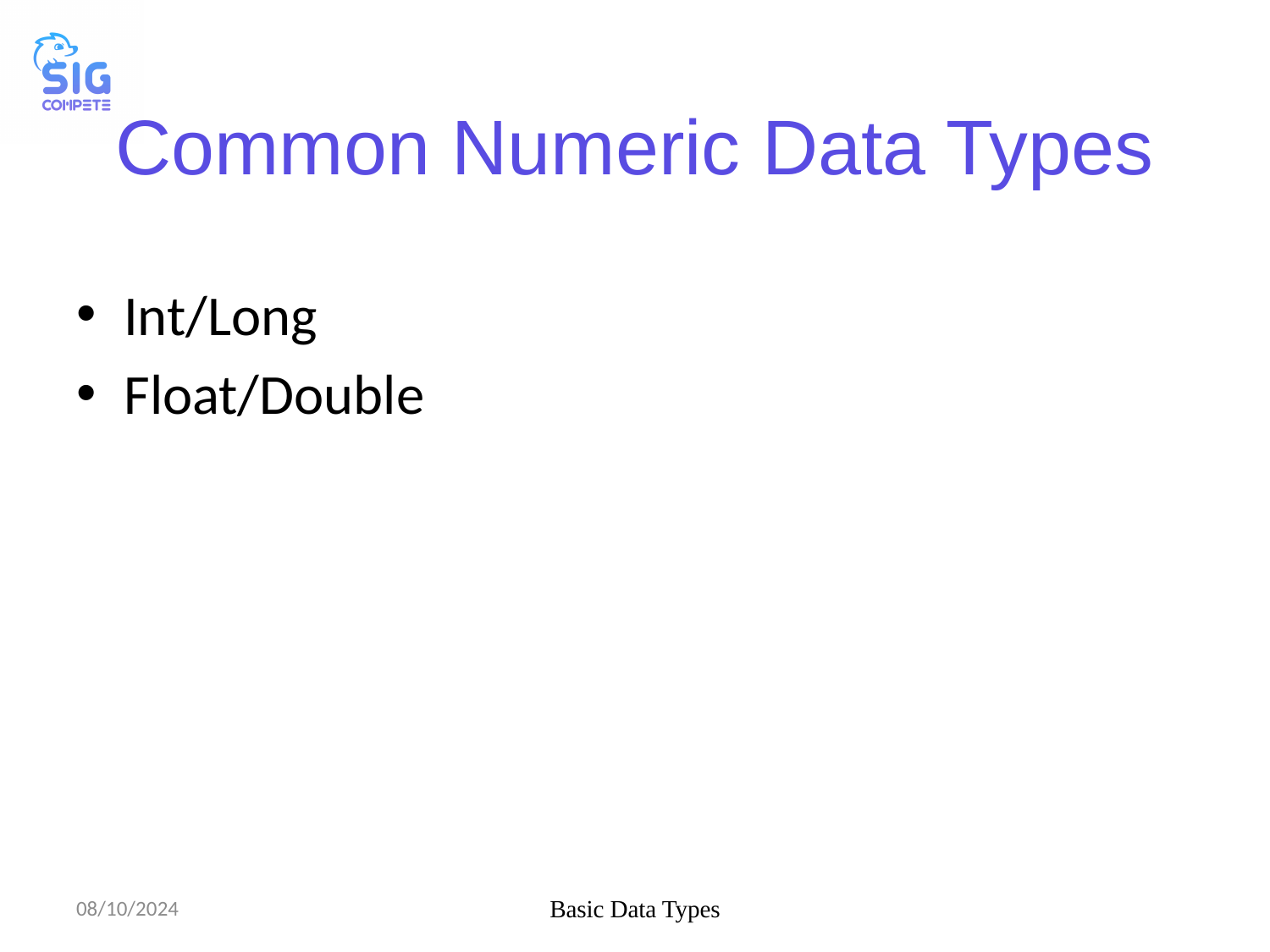

# Common Numeric Data Types
Int/Long
Float/Double

08/10/2024
Basic Data Types